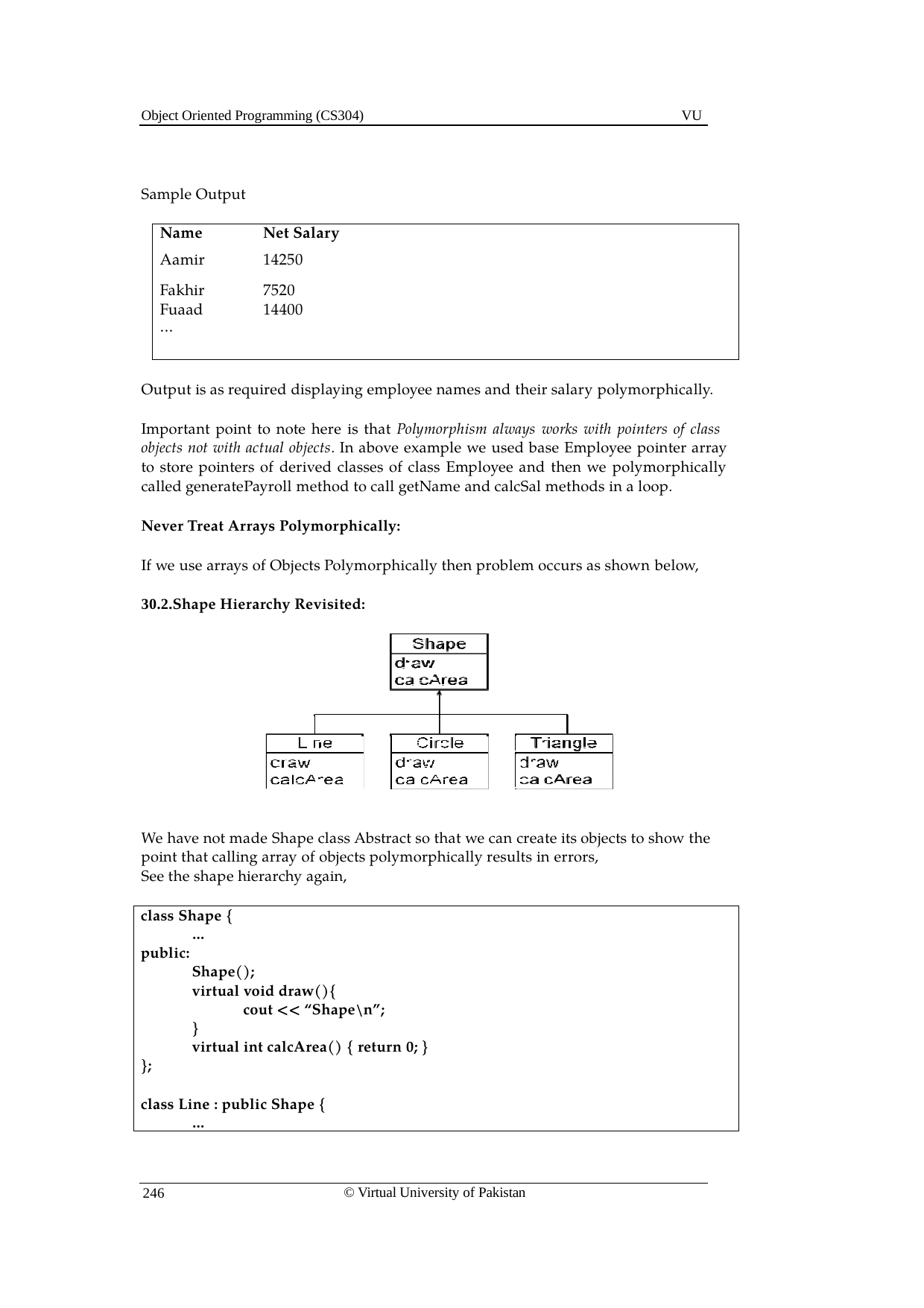

Object Oriented Programming (CS304)
VU

Sample Output
| Name | Net Salary |
| --- | --- |
| Aamir | 14250 |
| Fakhir | 7520 |
| Fuaad … | 14400 |
Output is as required displaying employee names and their salary polymorphically.

Important point to note here is that Polymorphism always works with pointers of class   objects not with actual objects. In above example we used base Employee pointer array  to store pointers of derived classes of class Employee and then we polymorphically  called generatePayroll method to call getName and calcSal methods in a loop.

Never Treat Arrays Polymorphically:

If we use arrays of Objects Polymorphically then problem occurs as shown below,

30.2.Shape Hierarchy Revisited:

We have not made Shape class Abstract so that we can create its objects to show the  point that calling array of objects polymorphically results in errors,
See the shape hierarchy again,
class Shape {
…
public:
Shape();
virtual void draw(){
cout << “Shape\n”;
}
virtual int calcArea() { return 0; }
};

class Line : public Shape {
…
© Virtual University of Pakistan

246